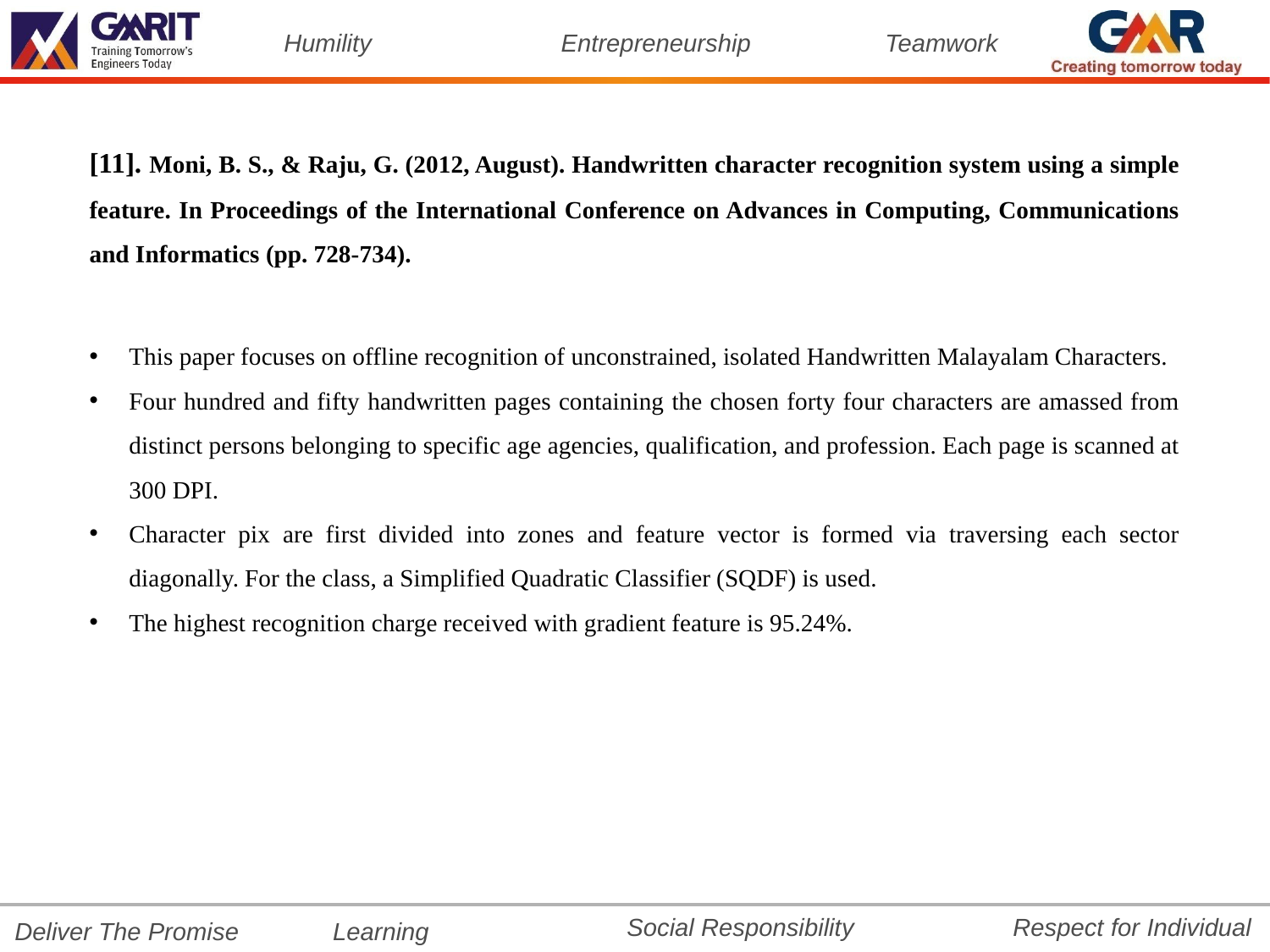

[11]. Moni, B. S., & Raju, G. (2012, August). Handwritten character recognition system using a simple feature. In Proceedings of the International Conference on Advances in Computing, Communications and Informatics (pp. 728-734).
This paper focuses on offline recognition of unconstrained, isolated Handwritten Malayalam Characters.
Four hundred and fifty handwritten pages containing the chosen forty four characters are amassed from distinct persons belonging to specific age agencies, qualification, and profession. Each page is scanned at 300 DPI.
Character pix are first divided into zones and feature vector is formed via traversing each sector diagonally. For the class, a Simplified Quadratic Classifier (SQDF) is used.
The highest recognition charge received with gradient feature is 95.24%.